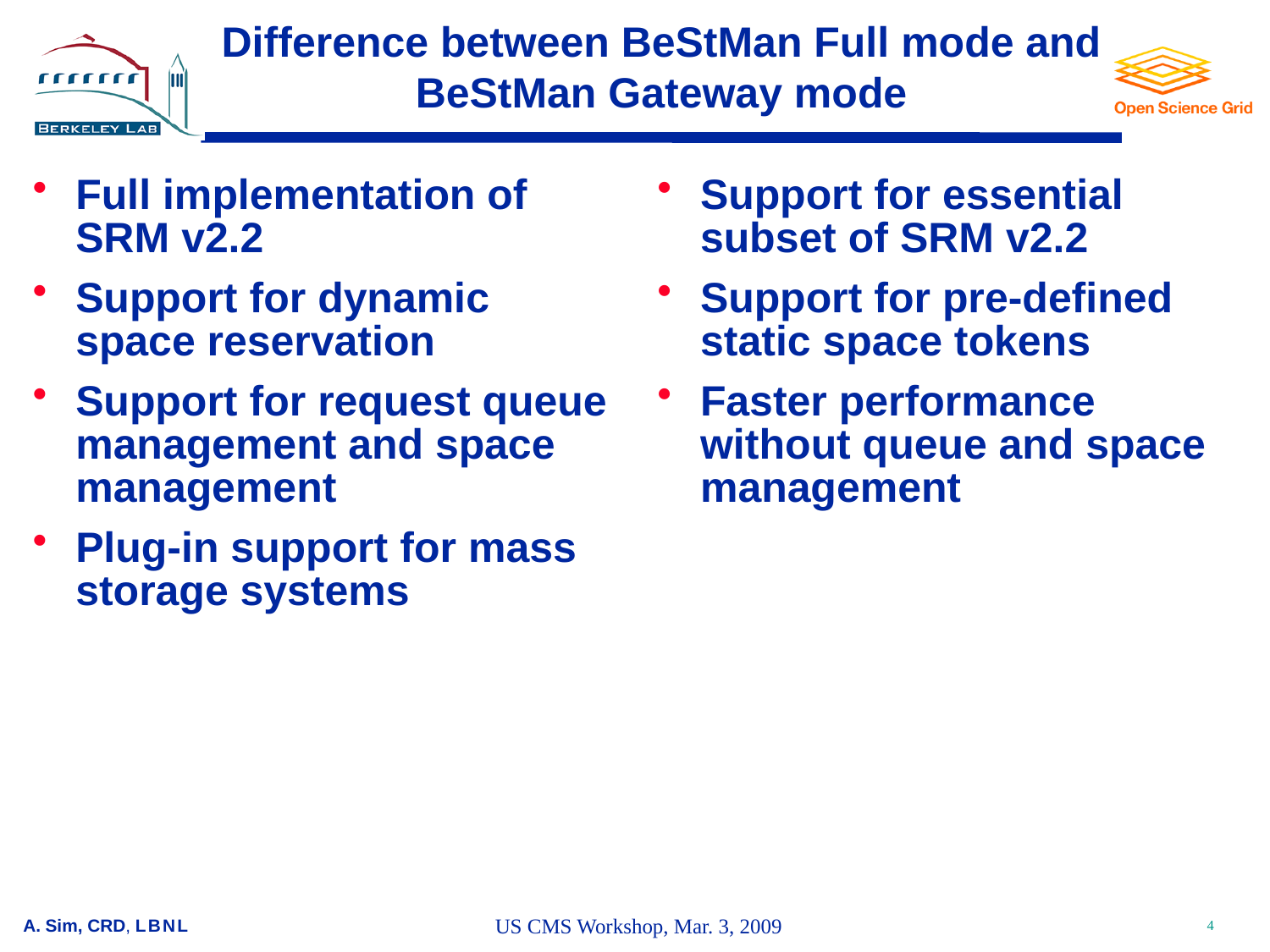

# Difference between BeStMan Full mode and BeStMan Gateway mode
Full implementation of SRM v2.2
Support for dynamic space reservation
Support for request queue management and space management
Plug-in support for mass storage systems

Support for essential  subset of SRM v2.2
Support for pre-defined static space tokens
Faster performance without queue and space management